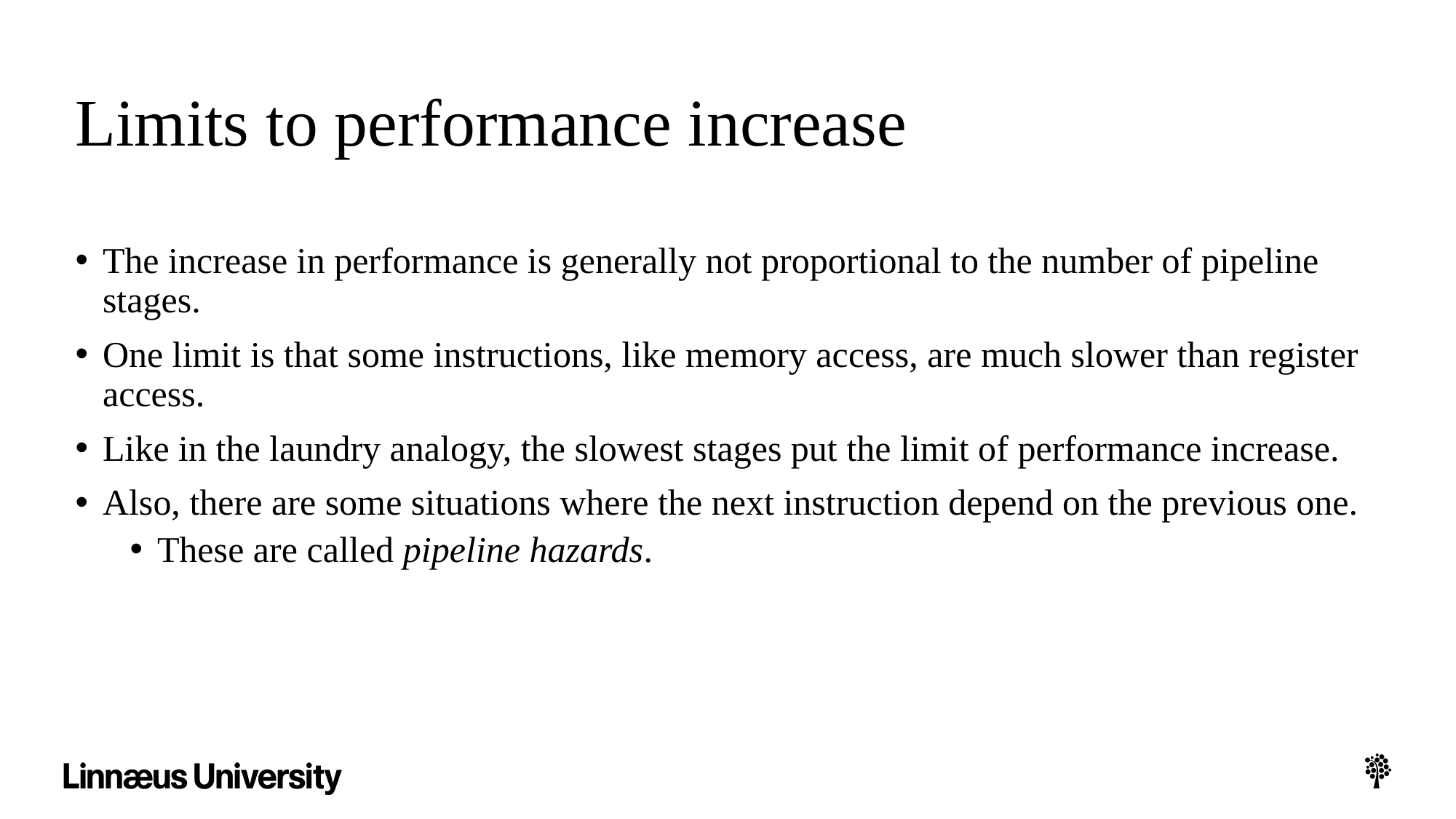

# Limits to performance increase
The increase in performance is generally not proportional to the number of pipeline stages.
One limit is that some instructions, like memory access, are much slower than register access.
Like in the laundry analogy, the slowest stages put the limit of performance increase.
Also, there are some situations where the next instruction depend on the previous one.
These are called pipeline hazards.